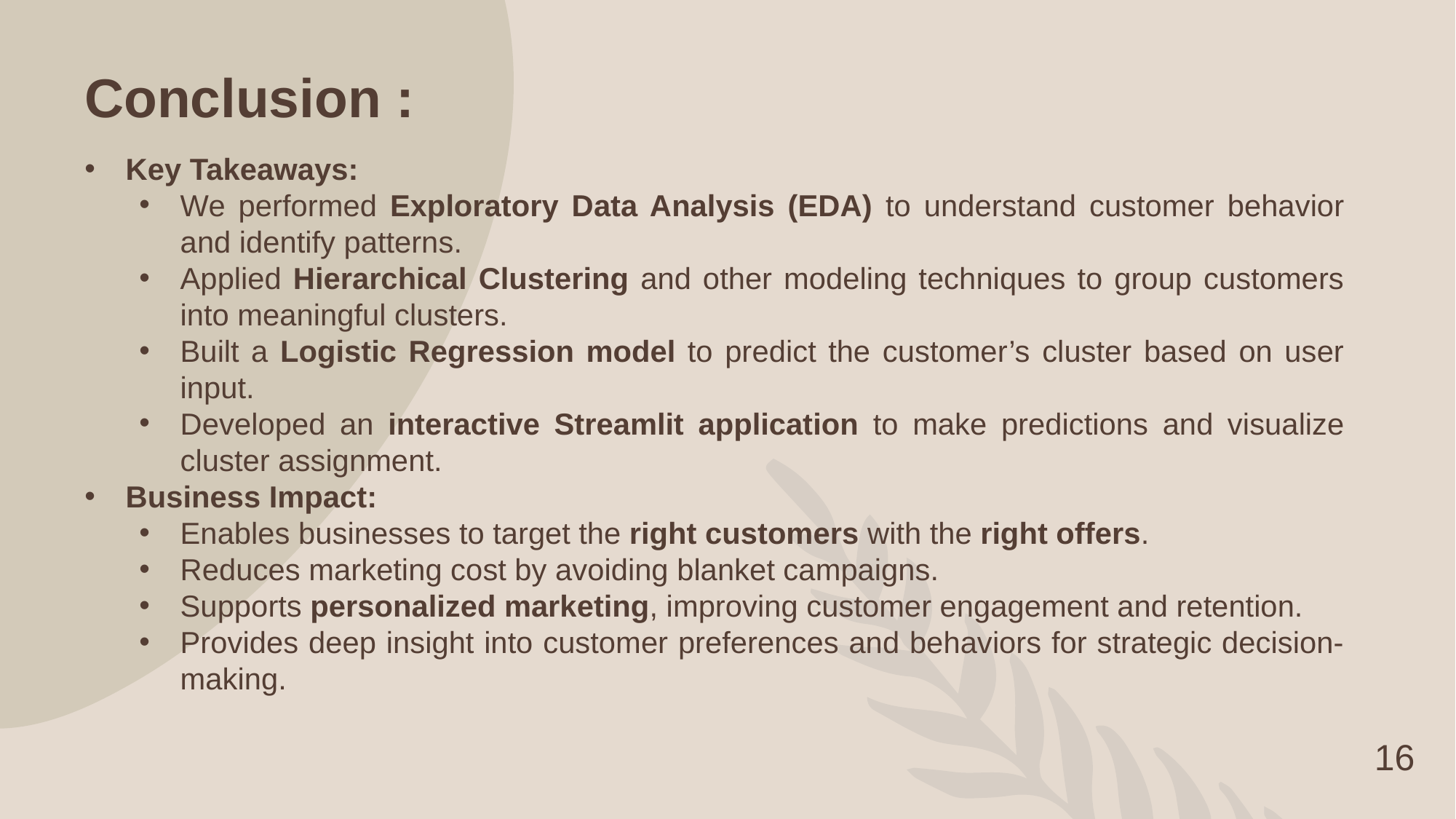

Conclusion :

Key Takeaways:
We performed Exploratory Data Analysis (EDA) to understand customer behavior and identify patterns.
Applied Hierarchical Clustering and other modeling techniques to group customers into meaningful clusters.
Built a Logistic Regression model to predict the customer’s cluster based on user input.
Developed an interactive Streamlit application to make predictions and visualize cluster assignment.
Business Impact:
Enables businesses to target the right customers with the right offers.
Reduces marketing cost by avoiding blanket campaigns.
Supports personalized marketing, improving customer engagement and retention.
Provides deep insight into customer preferences and behaviors for strategic decision-making.

16